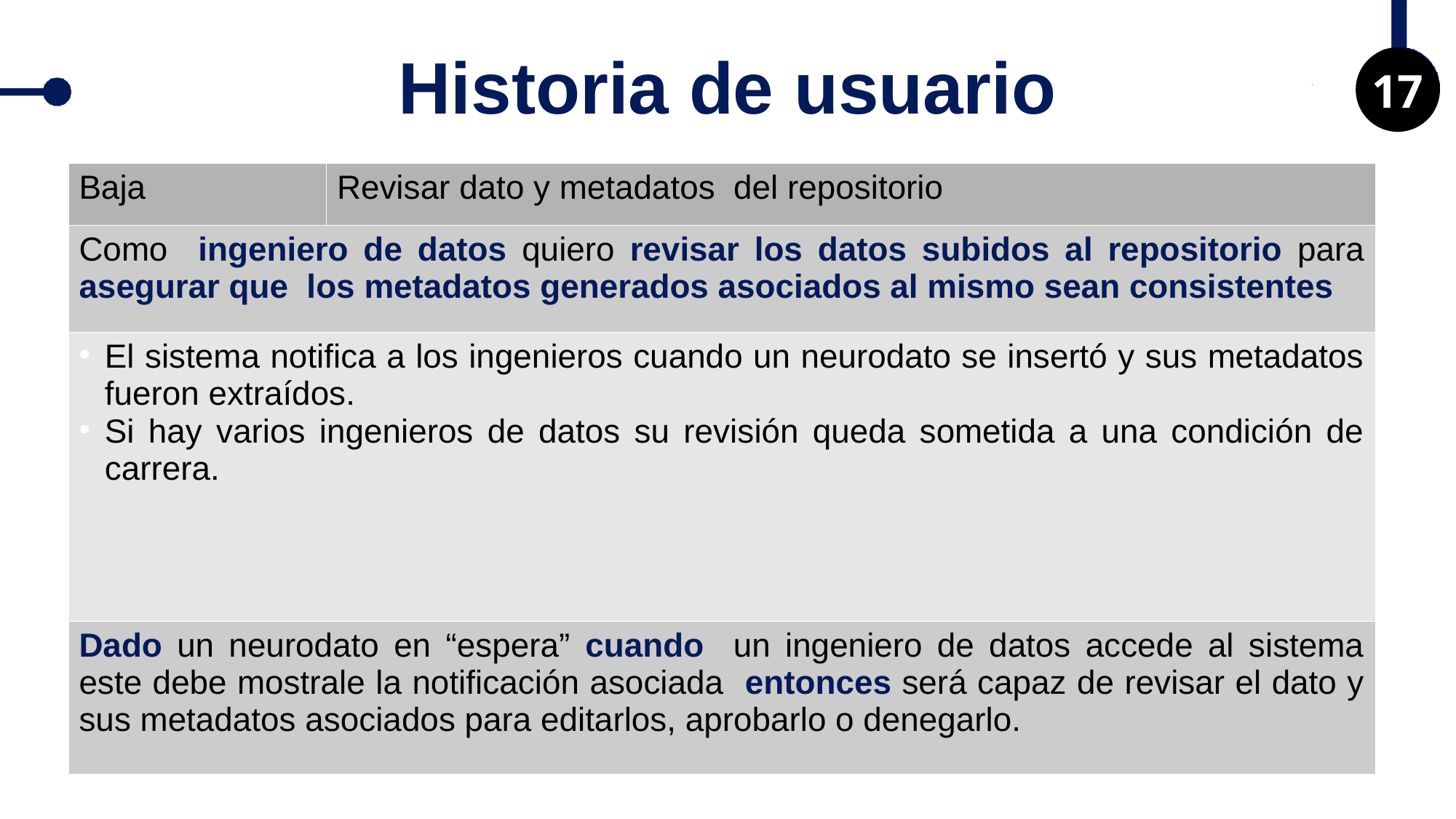

Historia de usuario

17

| Baja | Revisar dato y metadatos del repositorio |
| --- | --- |
| Como ingeniero de datos quiero revisar los datos subidos al repositorio para asegurar que los metadatos generados asociados al mismo sean consistentes |  |
| El sistema notifica a los ingenieros cuando un neurodato se insertó y sus metadatos fueron extraídos. Si hay varios ingenieros de datos su revisión queda sometida a una condición de carrera. |  |
| Dado un neurodato en “espera” cuando un ingeniero de datos accede al sistema este debe mostrale la notificación asociada entonces será capaz de revisar el dato y sus metadatos asociados para editarlos, aprobarlo o denegarlo. |  |